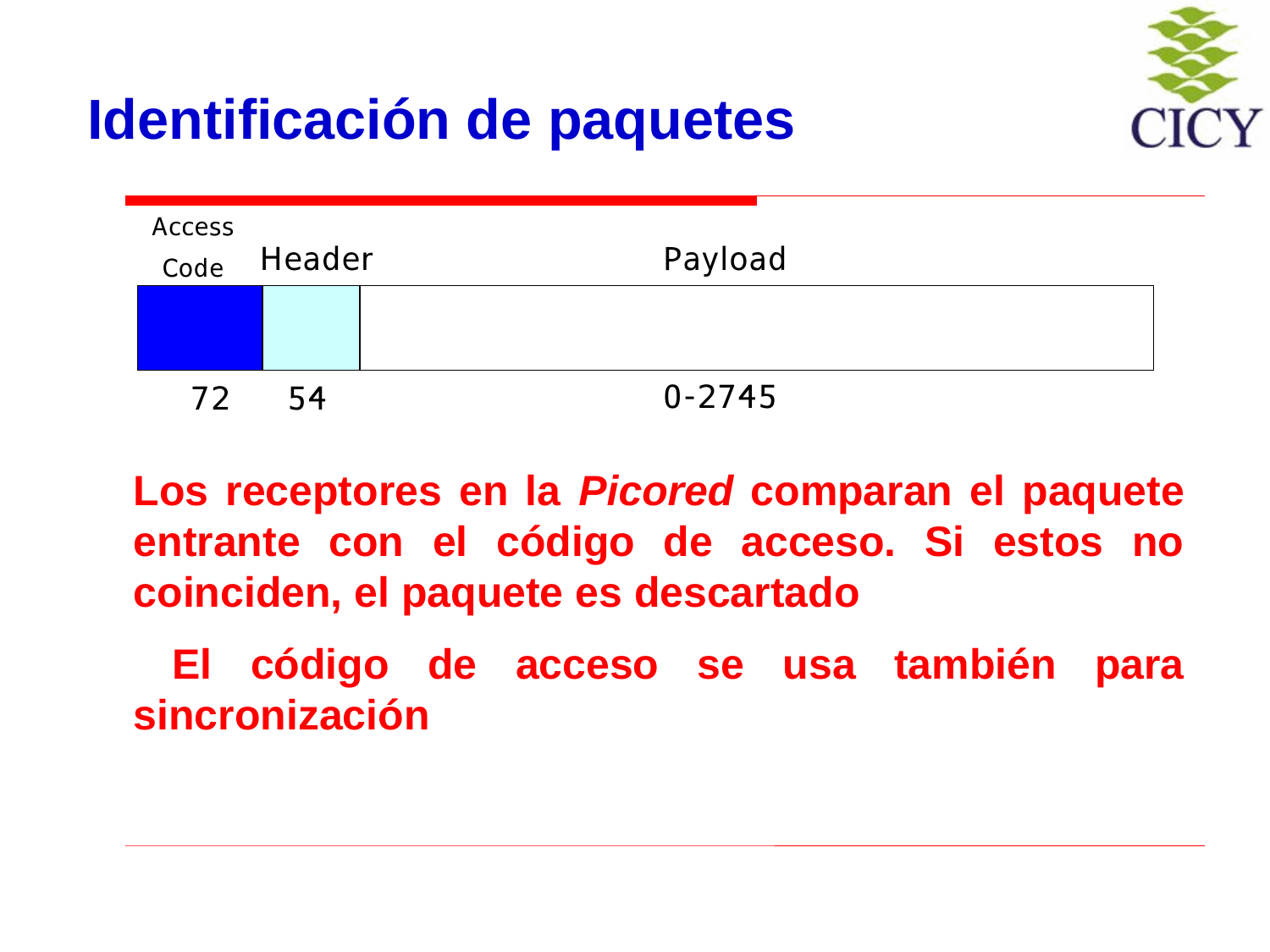

# Identificación de paquetes
Access
Code
Header
Payload

0-2745
72
54
Los receptores en la Picored comparan el paquete entrante con el código de acceso. Si estos no coinciden, el paquete es descartado
 El código de acceso se usa también para sincronización